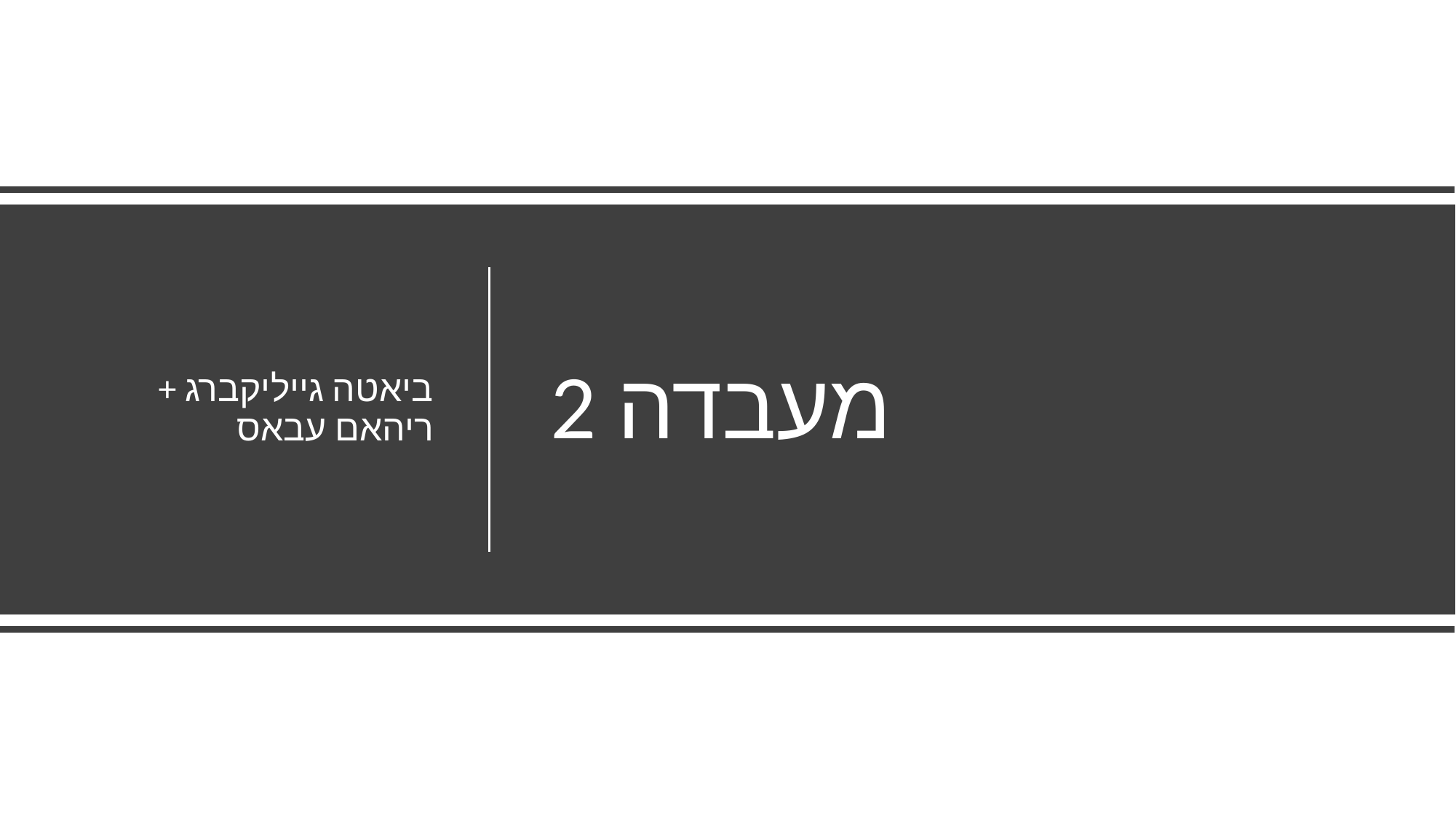

ביאטה גייליקברג +  ריהאם עבאס
# מעבדה 2